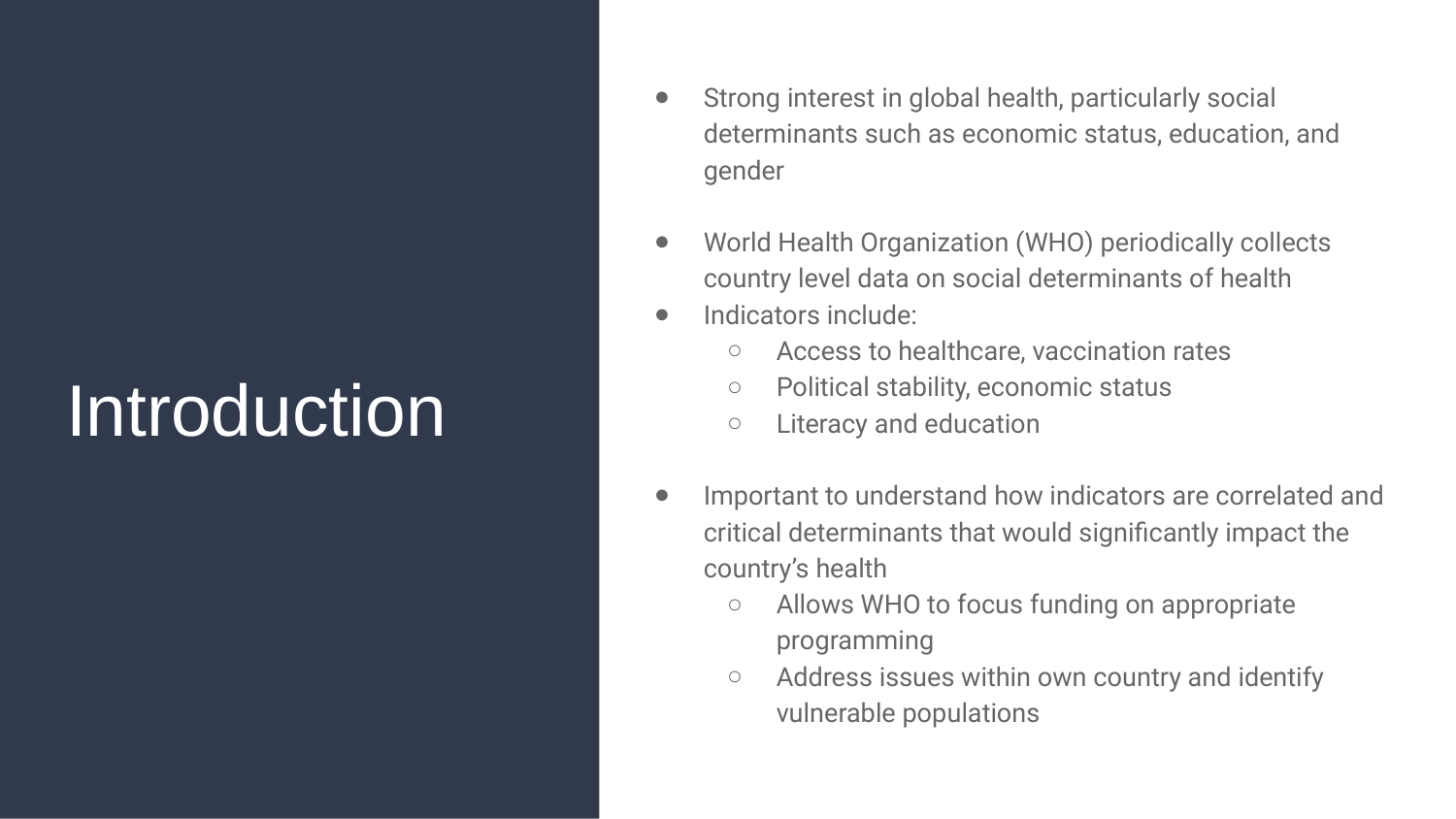

Strong interest in global health, particularly social determinants such as economic status, education, and gender

World Health Organization (WHO) periodically collects country level data on social determinants of health
Indicators include:
Access to healthcare, vaccination rates
Political stability, economic status
Literacy and education

Important to understand how indicators are correlated and critical determinants that would significantly impact the country’s health
Allows WHO to focus funding on appropriate programming
Address issues within own country and identify vulnerable populations

# Introduction